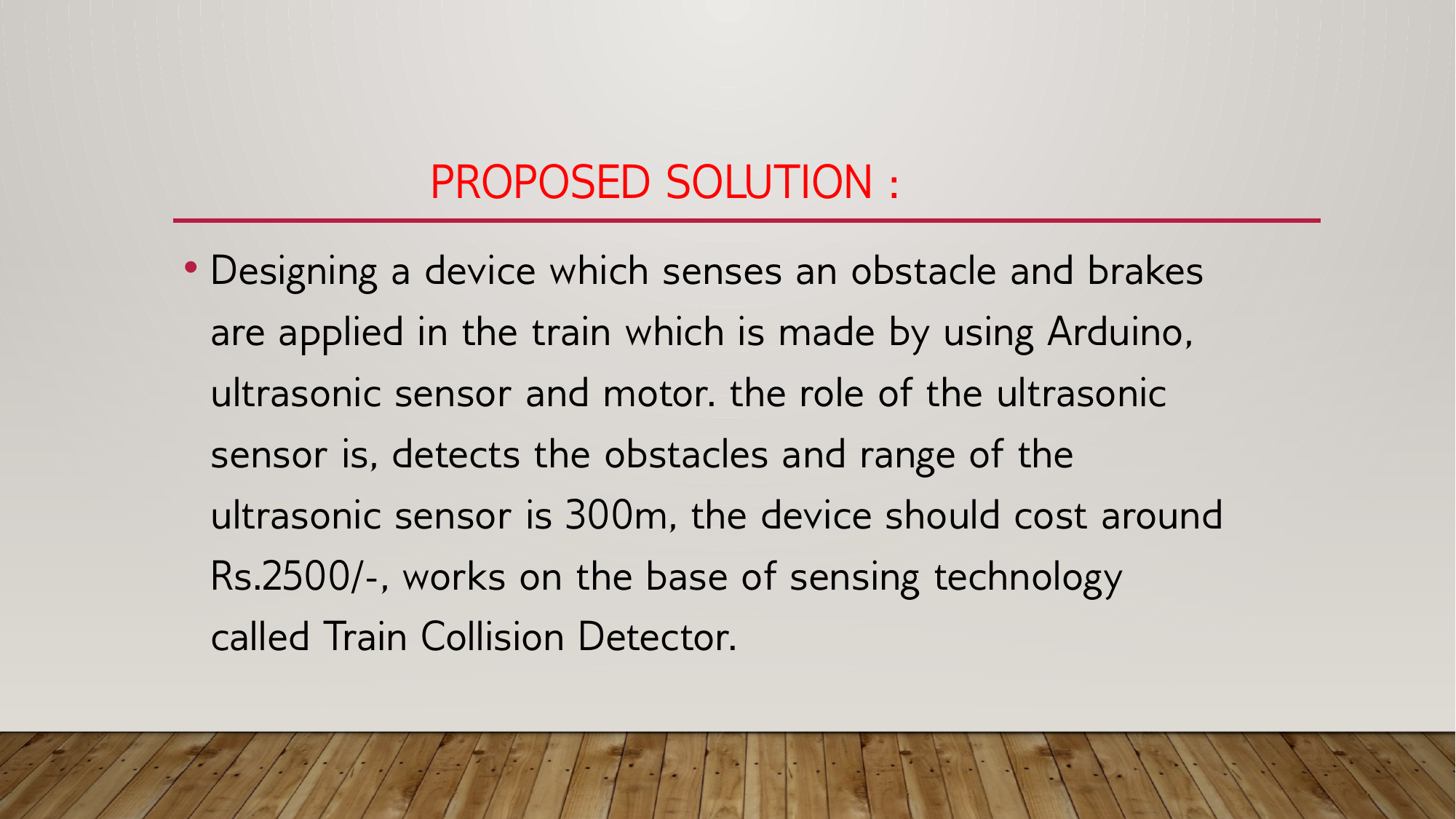

# Proposed Solution :

Designing a device which senses an obstacle and brakes are applied in the train which is made by using Arduino, ultrasonic sensor and motor. the role of the ultrasonic sensor is, detects the obstacles and range of the ultrasonic sensor is 300m, the device should cost around Rs.2500/-, works on the base of sensing technology called Train Collision Detector.